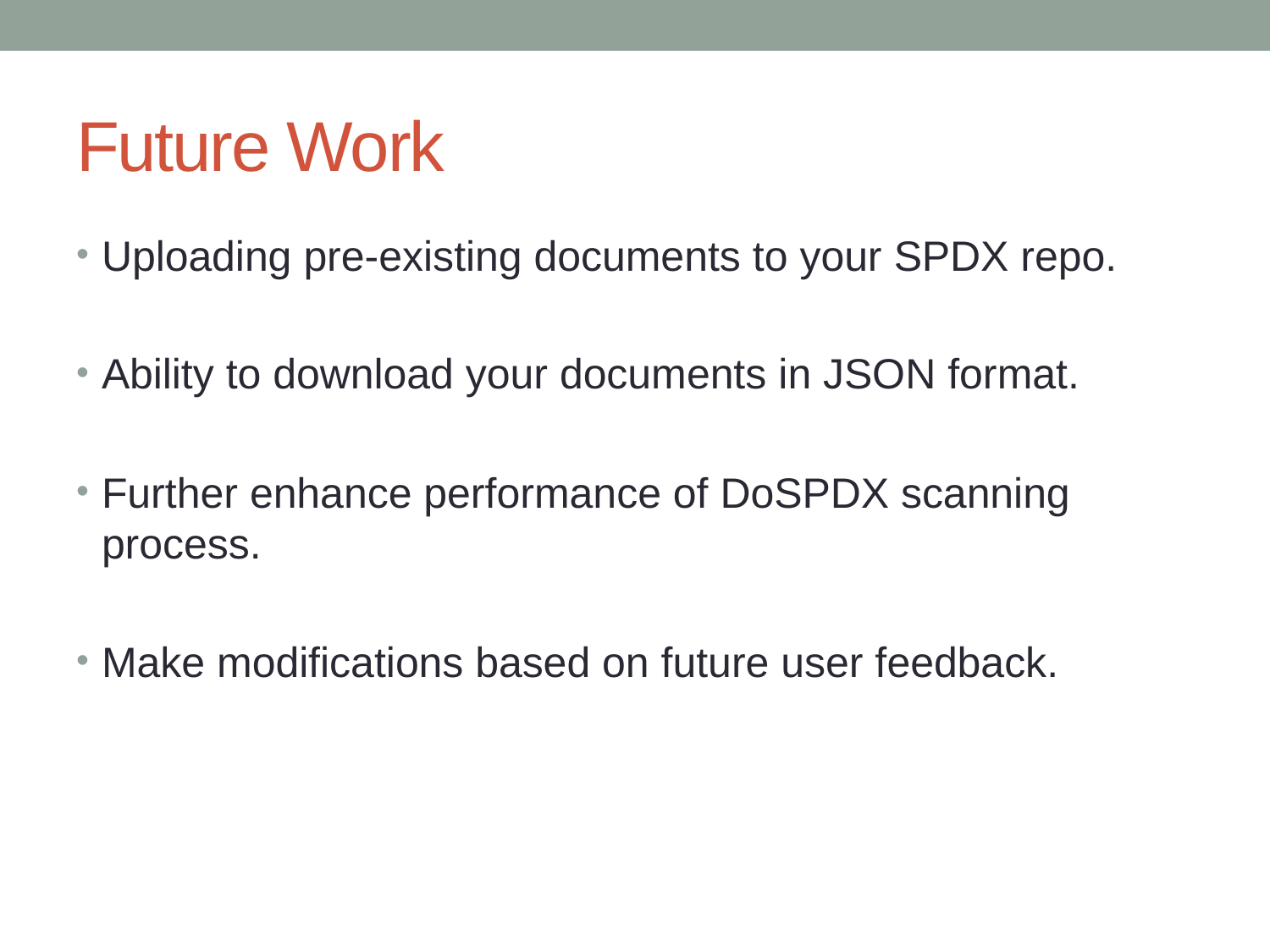

# Future Work
Uploading pre-existing documents to your SPDX repo.

Ability to download your documents in JSON format.

Further enhance performance of DoSPDX scanning process.

Make modifications based on future user feedback.